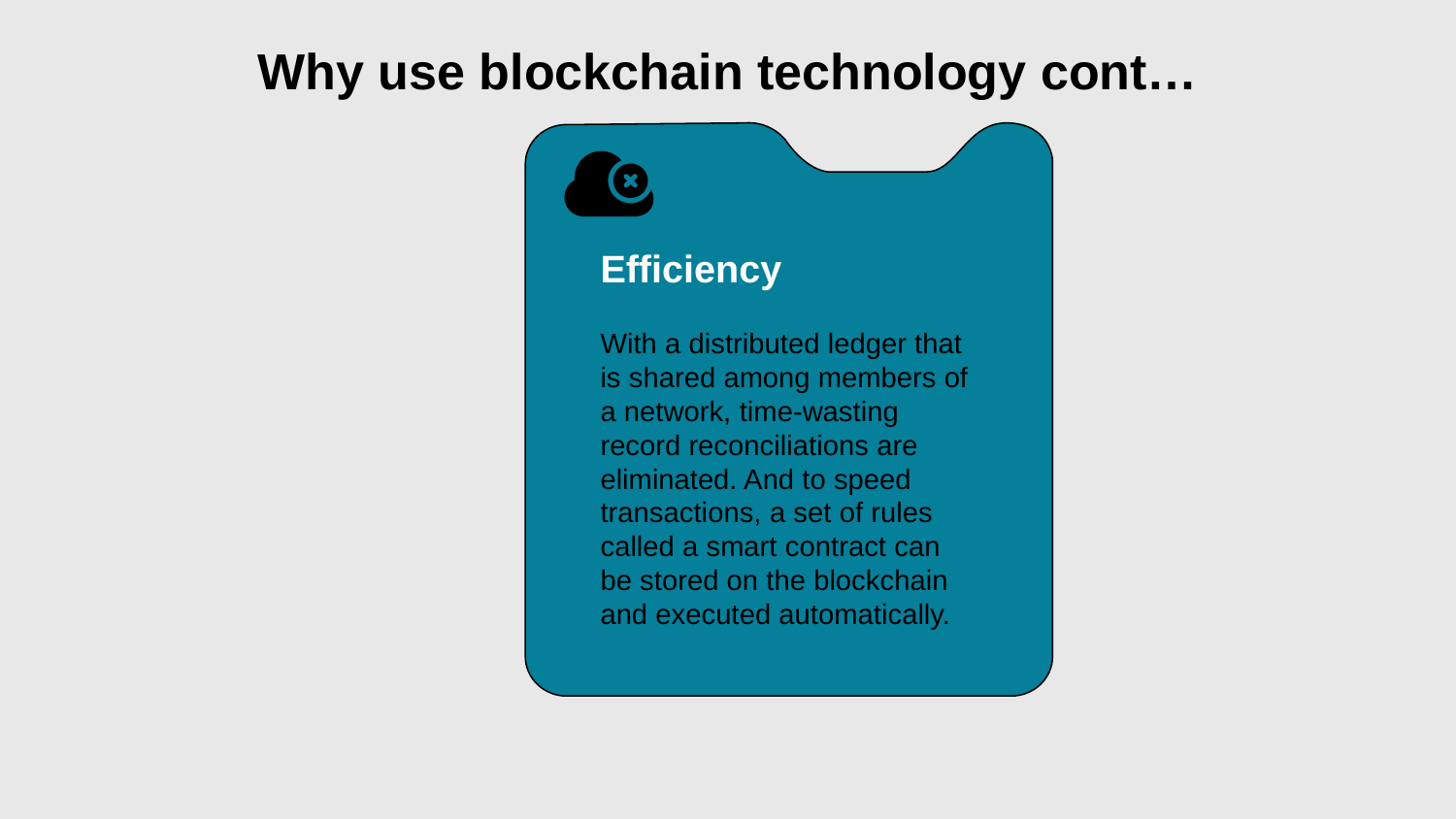

Why use blockchain technology cont…

# Efficiency
With a distributed ledger that is shared among members of a network, time-wasting record reconciliations are eliminated. And to speed transactions, a set of rules called a smart contract can be stored on the blockchain and executed automatically.